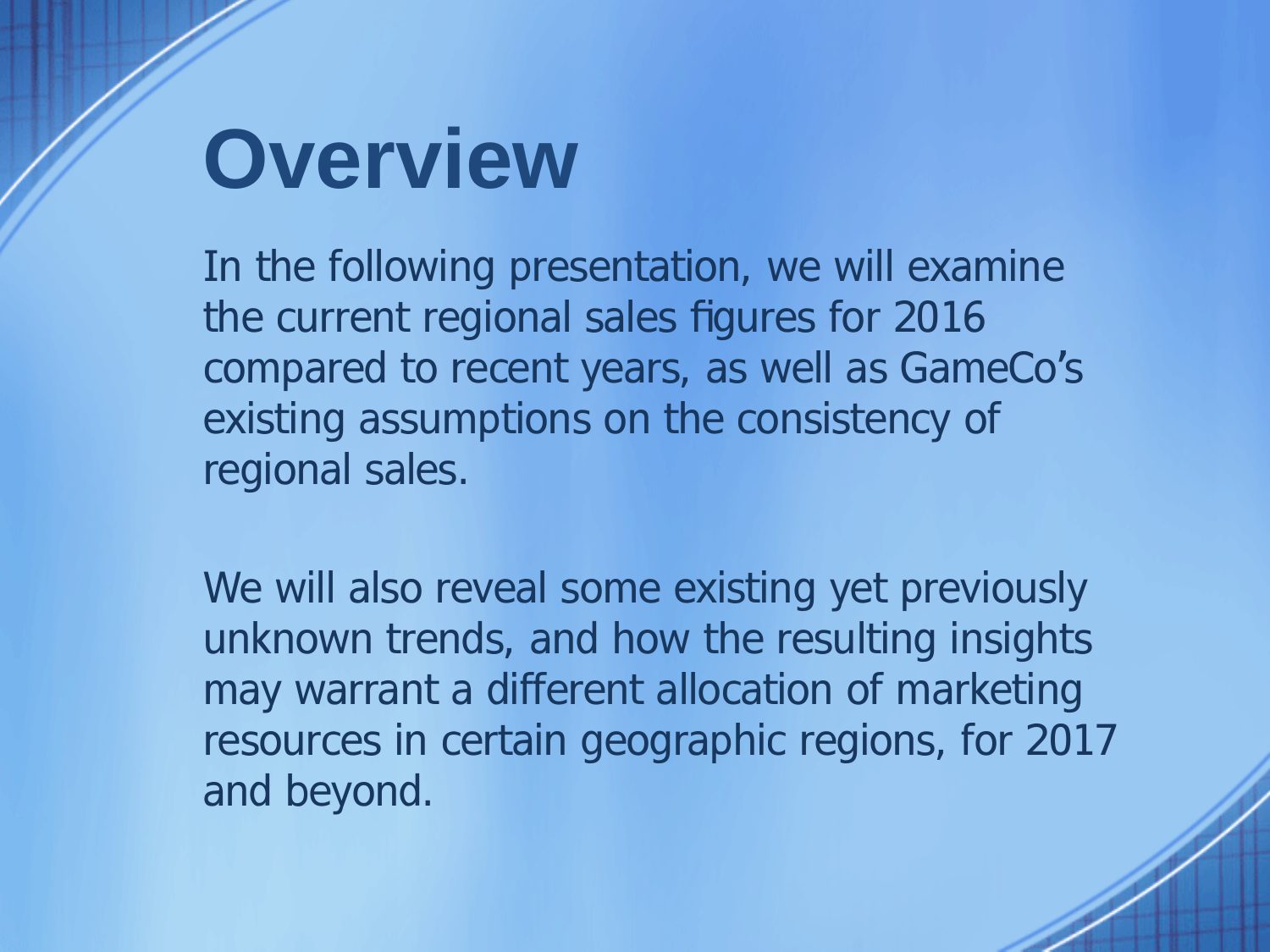

# Overview
In the following presentation, we will examine the current regional sales figures for 2016 compared to recent years, as well as GameCo’s existing assumptions on the consistency of regional sales.

We will also reveal some existing yet previously unknown trends, and how the resulting insights may warrant a different allocation of marketing resources in certain geographic regions, for 2017 and beyond.